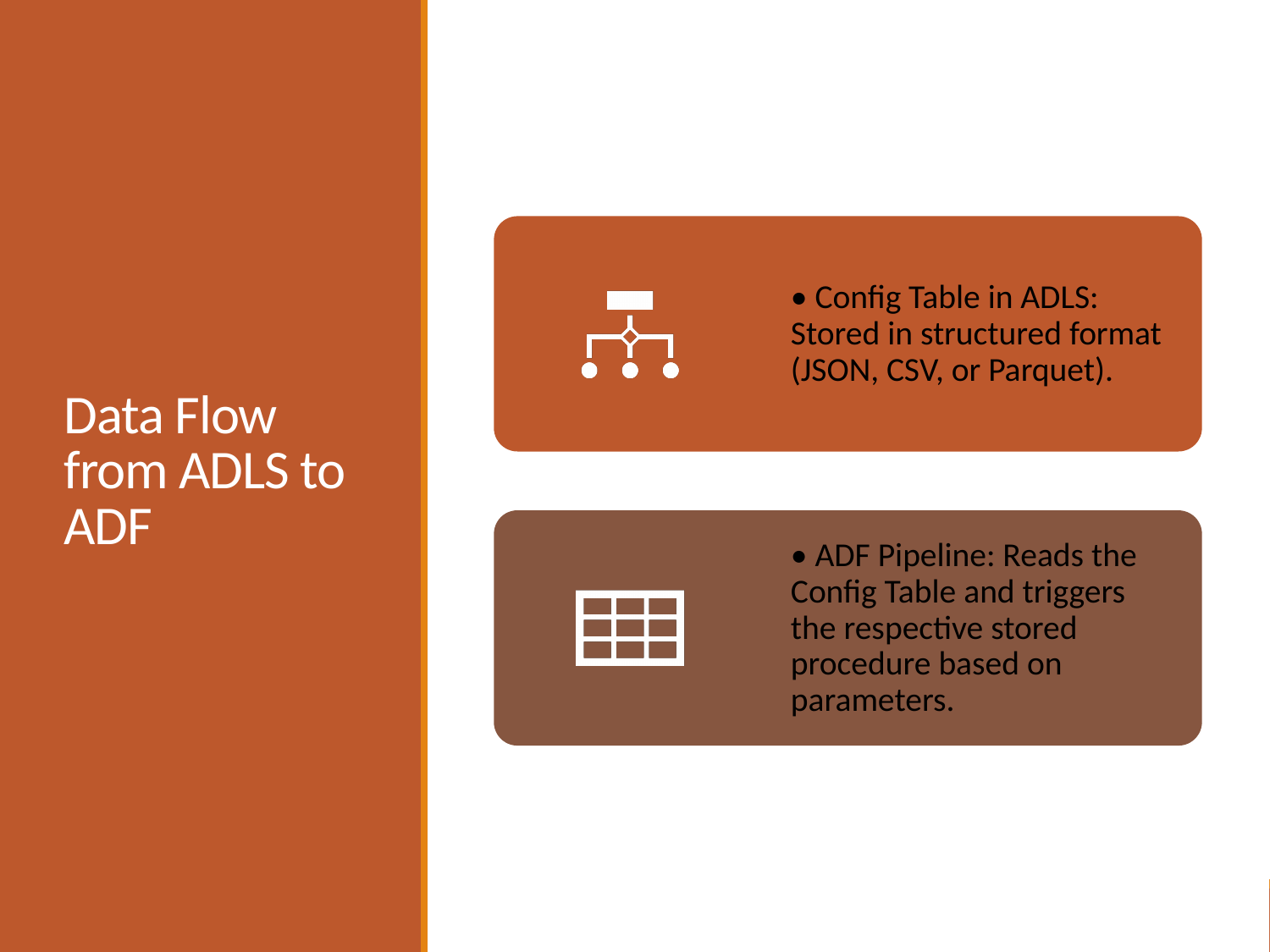

# Data Flow from ADLS to ADF
• Config Table in ADLS: Stored in structured format (JSON, CSV, or Parquet).
• ADF Pipeline: Reads the Config Table and triggers the respective stored procedure based on parameters.